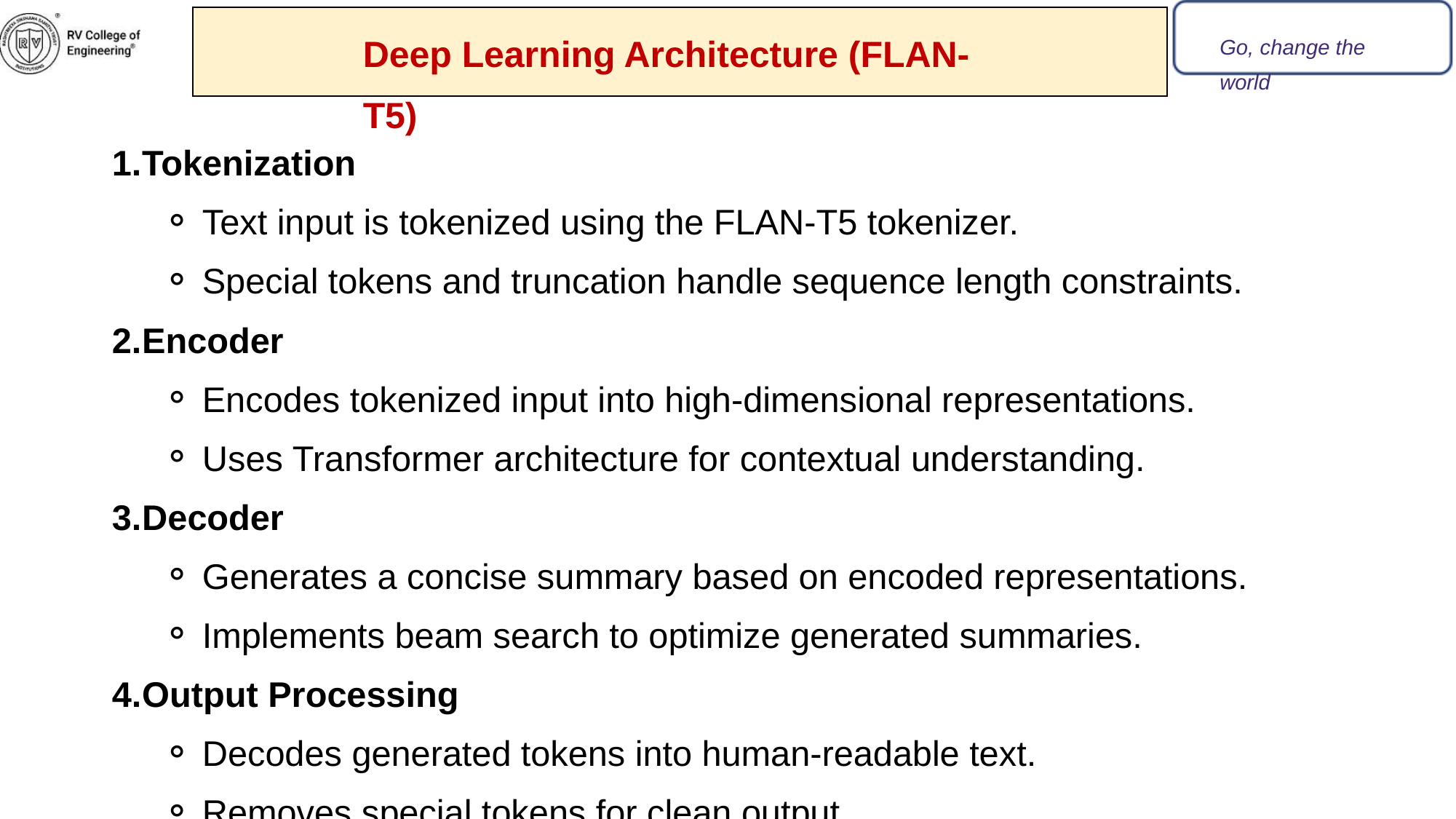

Deep Learning Architecture (FLAN-T5)
Go, change the world
Tokenization
Text input is tokenized using the FLAN-T5 tokenizer.
Special tokens and truncation handle sequence length constraints.
Encoder
Encodes tokenized input into high-dimensional representations.
Uses Transformer architecture for contextual understanding.
Decoder
Generates a concise summary based on encoded representations.
Implements beam search to optimize generated summaries.
Output Processing
Decodes generated tokens into human-readable text.
Removes special tokens for clean output.